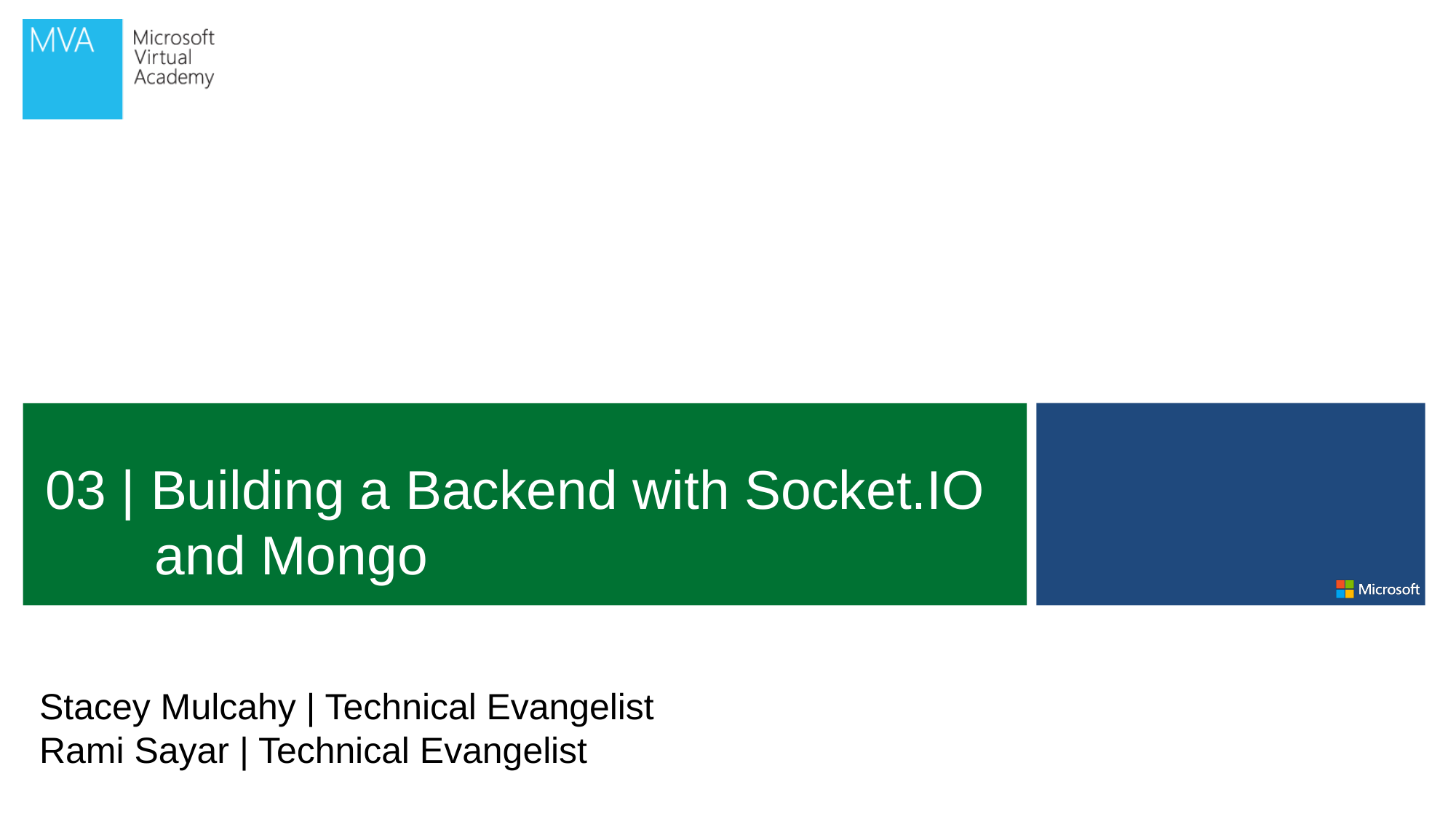

03 | Building a Backend with Socket.IO and Mongo
Stacey Mulcahy | Technical Evangelist
Rami Sayar | Technical Evangelist